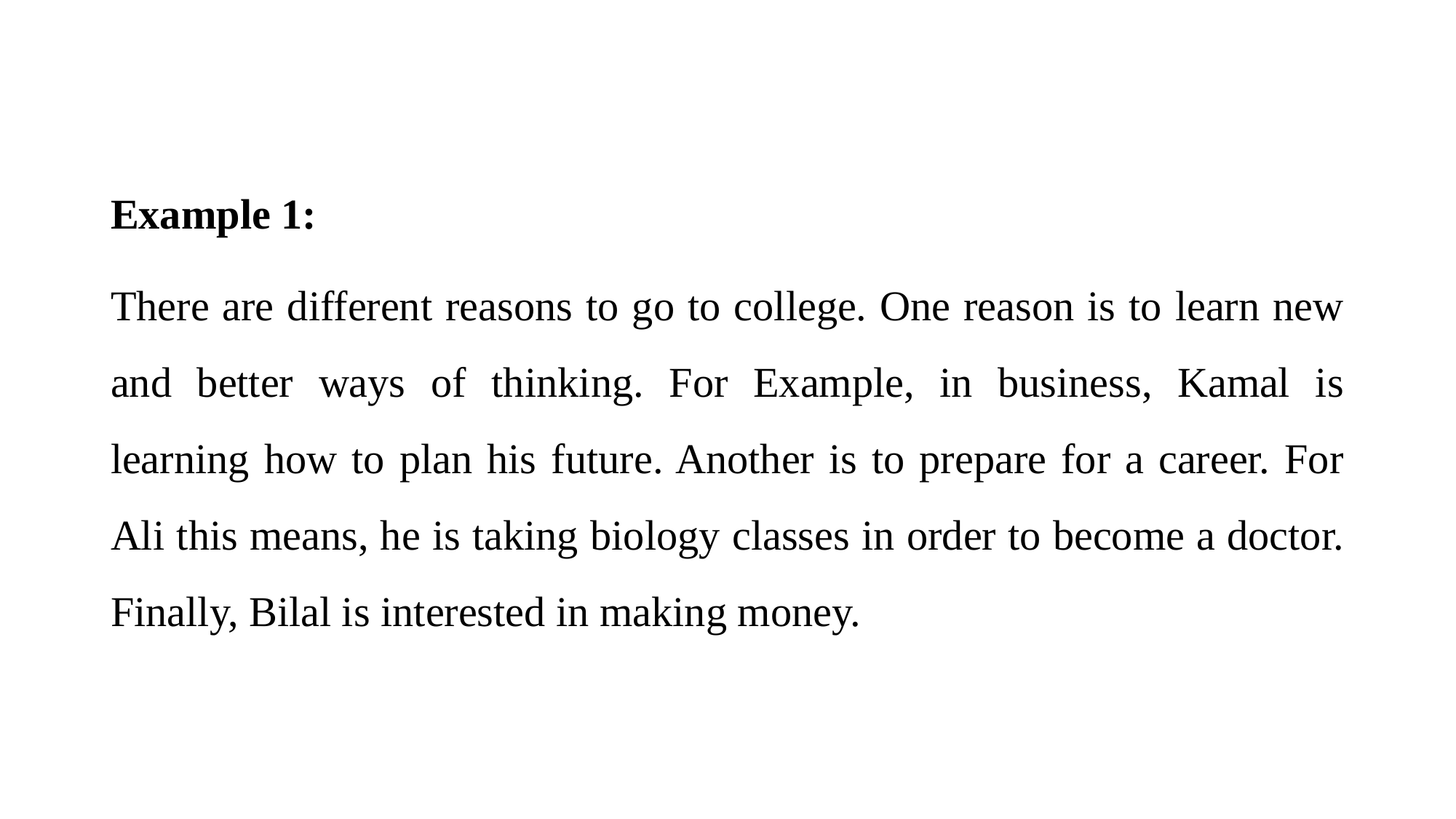

Example 1:
There are different reasons to go to college. One reason is to learn new and better ways of thinking. For Example, in business, Kamal is learning how to plan his future. Another is to prepare for a career. For Ali this means, he is taking biology classes in order to become a doctor. Finally, Bilal is interested in making money.